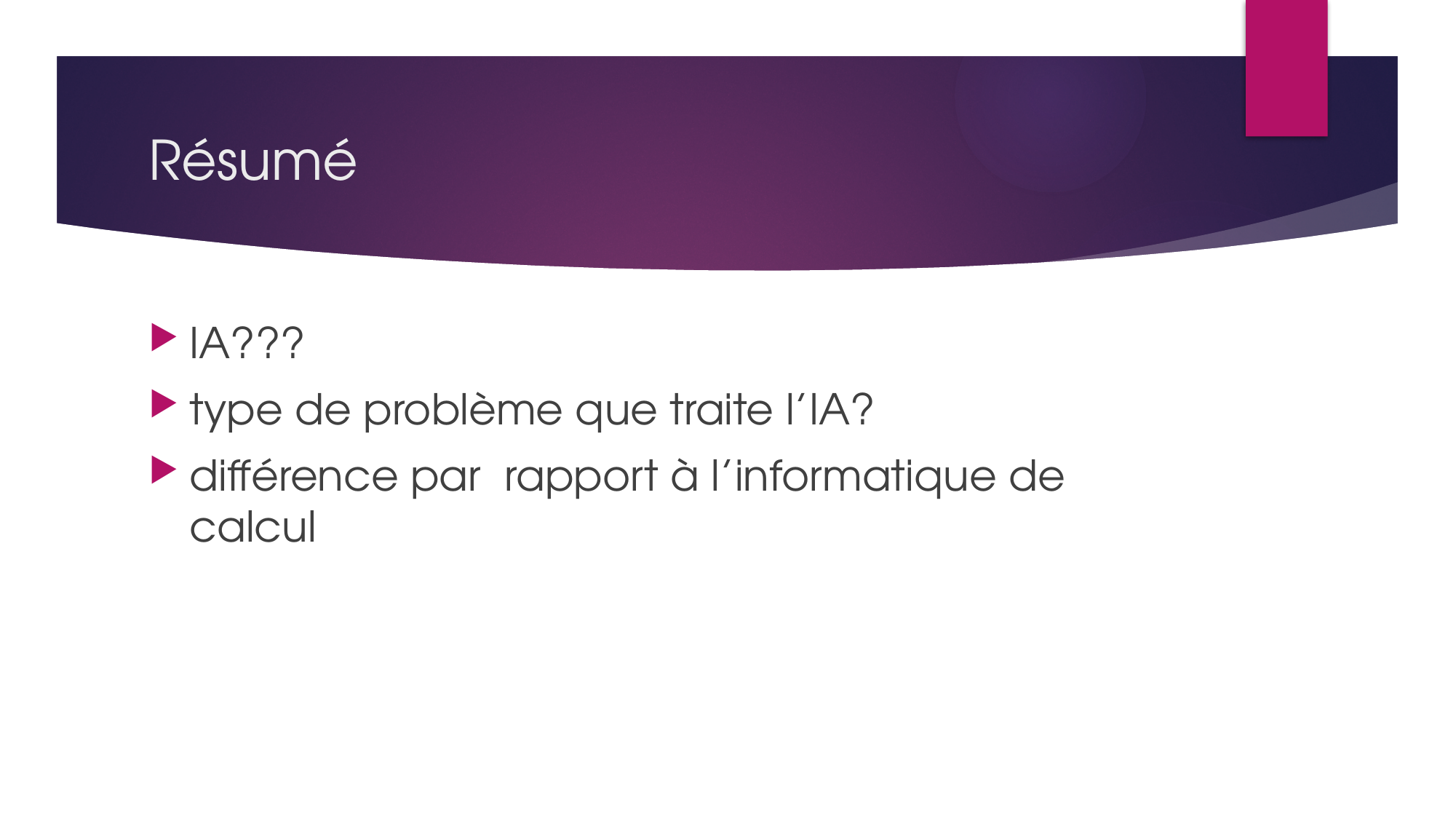

# Résumé
IA???
type de problème que traite l’IA?
différence par  rapport à l’informatique de calcul